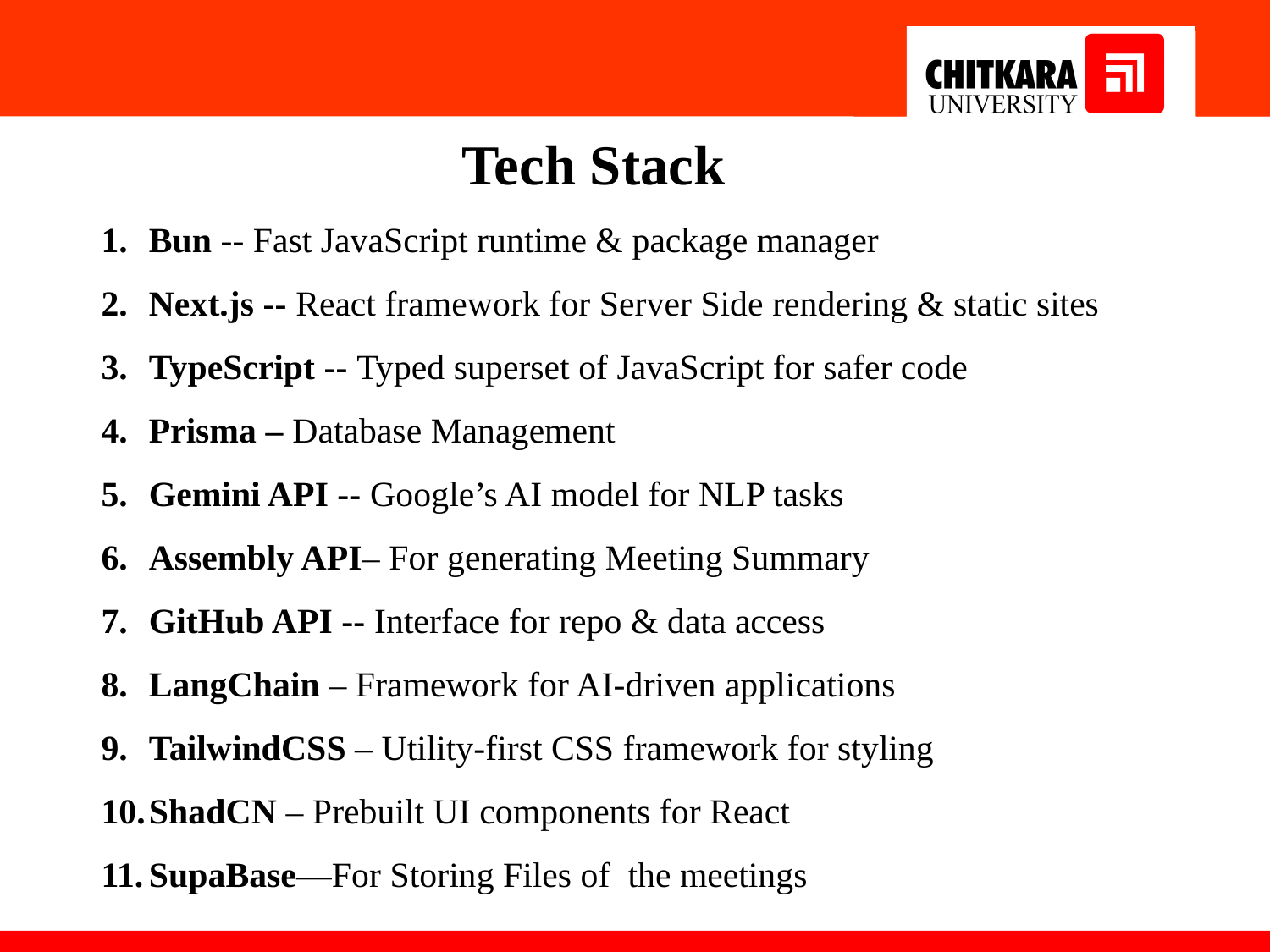

Tech Stack
Bun -- Fast JavaScript runtime & package manager
Next.js -- React framework for Server Side rendering & static sites
TypeScript -- Typed superset of JavaScript for safer code
Prisma – Database Management
Gemini API -- Google’s AI model for NLP tasks
Assembly API– For generating Meeting Summary
GitHub API -- Interface for repo & data access
LangChain – Framework for AI-driven applications
TailwindCSS – Utility-first CSS framework for styling
ShadCN – Prebuilt UI components for React
SupaBase—For Storing Files of  the meetings